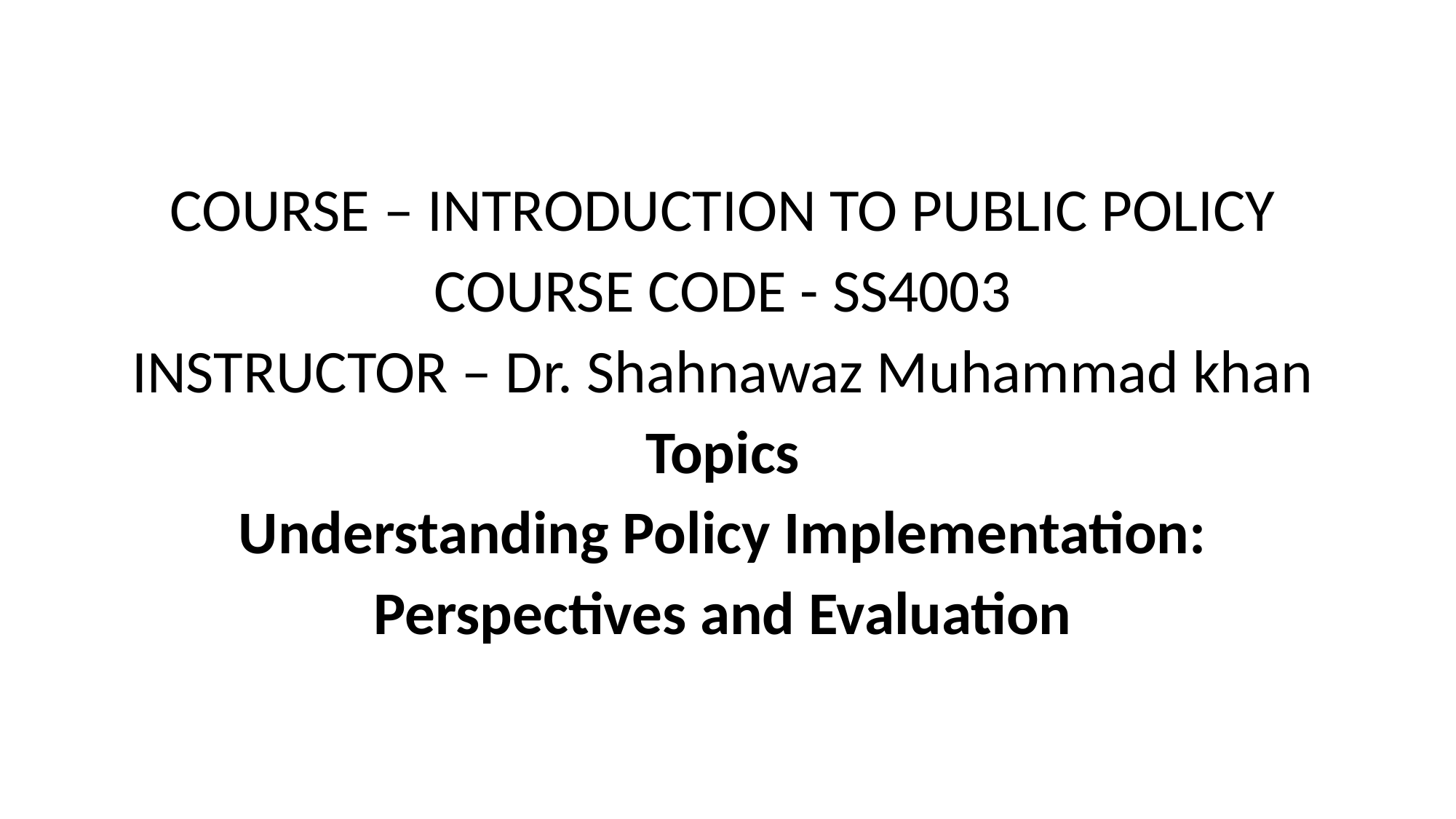

#
COURSE – INTRODUCTION TO PUBLIC POLICY
COURSE CODE - SS4003
INSTRUCTOR – Dr. Shahnawaz Muhammad khan
Topics
Understanding Policy Implementation:
Perspectives and Evaluation